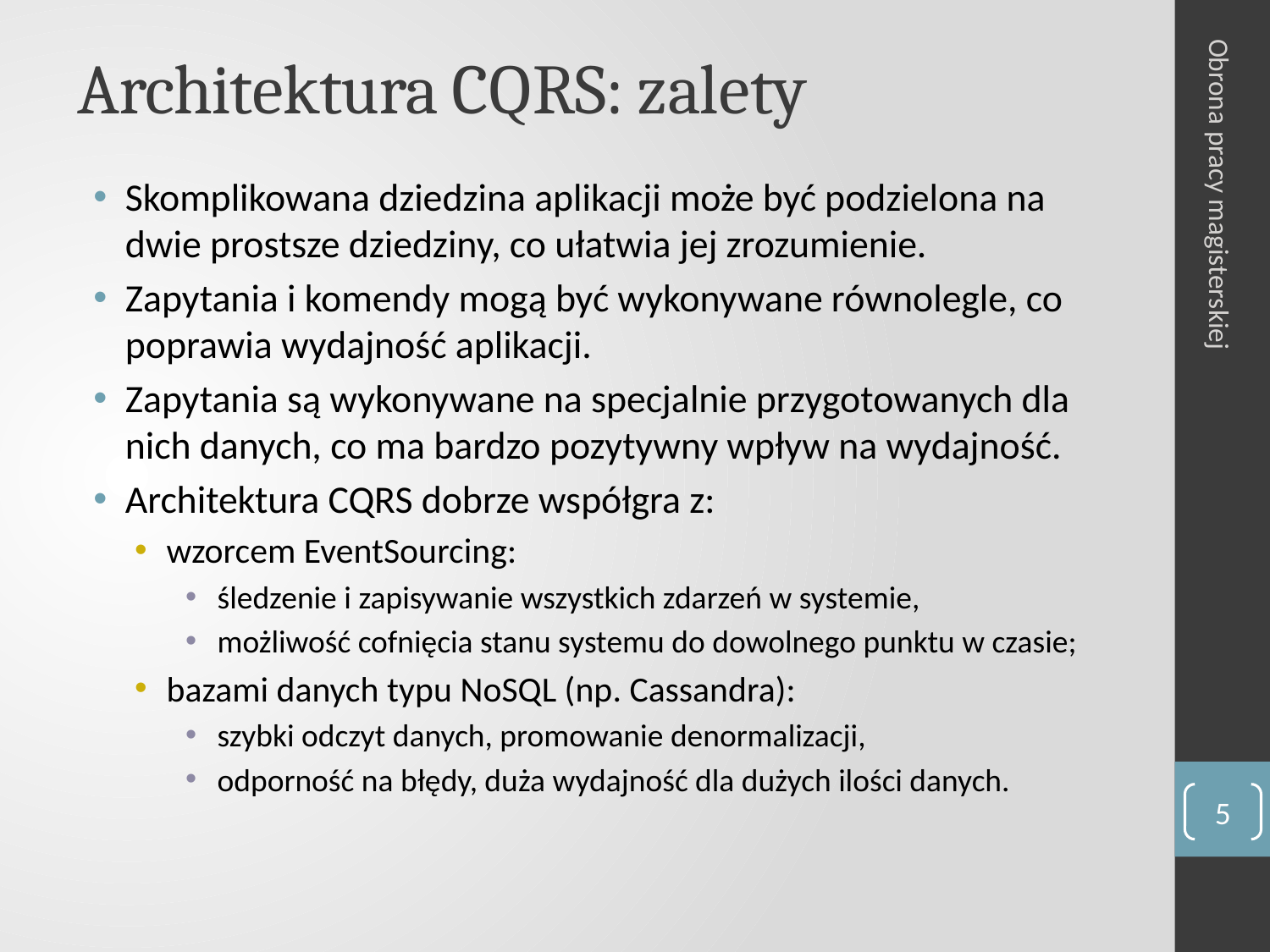

# Architektura CQRS: zalety
Skomplikowana dziedzina aplikacji może być podzielona na dwie prostsze dziedziny, co ułatwia jej zrozumienie.
Zapytania i komendy mogą być wykonywane równolegle, co poprawia wydajność aplikacji.
Zapytania są wykonywane na specjalnie przygotowanych dla nich danych, co ma bardzo pozytywny wpływ na wydajność.
Architektura CQRS dobrze współgra z:
wzorcem EventSourcing:
śledzenie i zapisywanie wszystkich zdarzeń w systemie,
możliwość cofnięcia stanu systemu do dowolnego punktu w czasie;
bazami danych typu NoSQL (np. Cassandra):
szybki odczyt danych, promowanie denormalizacji,
odporność na błędy, duża wydajność dla dużych ilości danych.
Obrona pracy magisterskiej
5